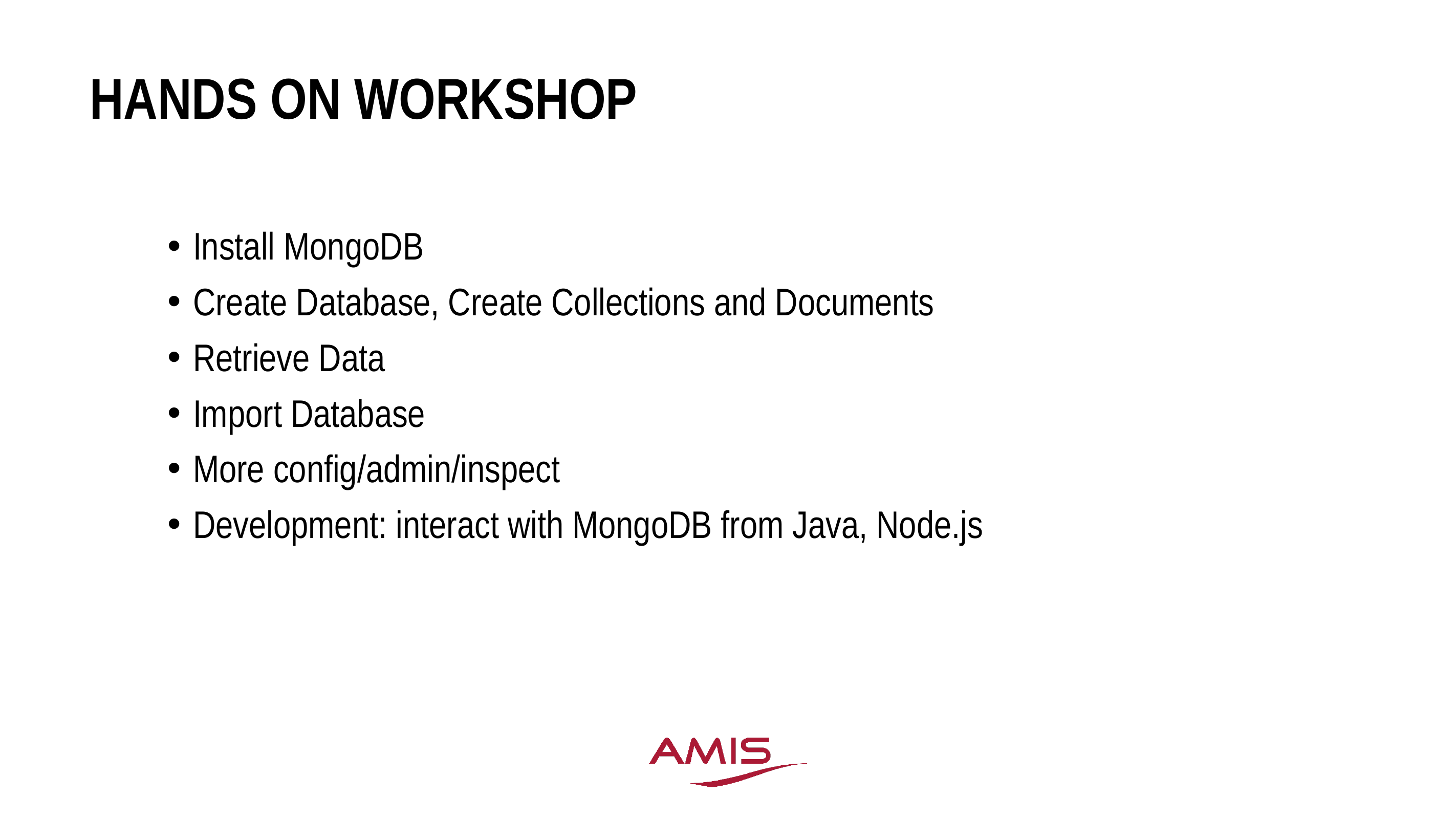

# Hands on Workshop
Install MongoDB
Create Database, Create Collections and Documents
Retrieve Data
Import Database
More config/admin/inspect
Development: interact with MongoDB from Java, Node.js